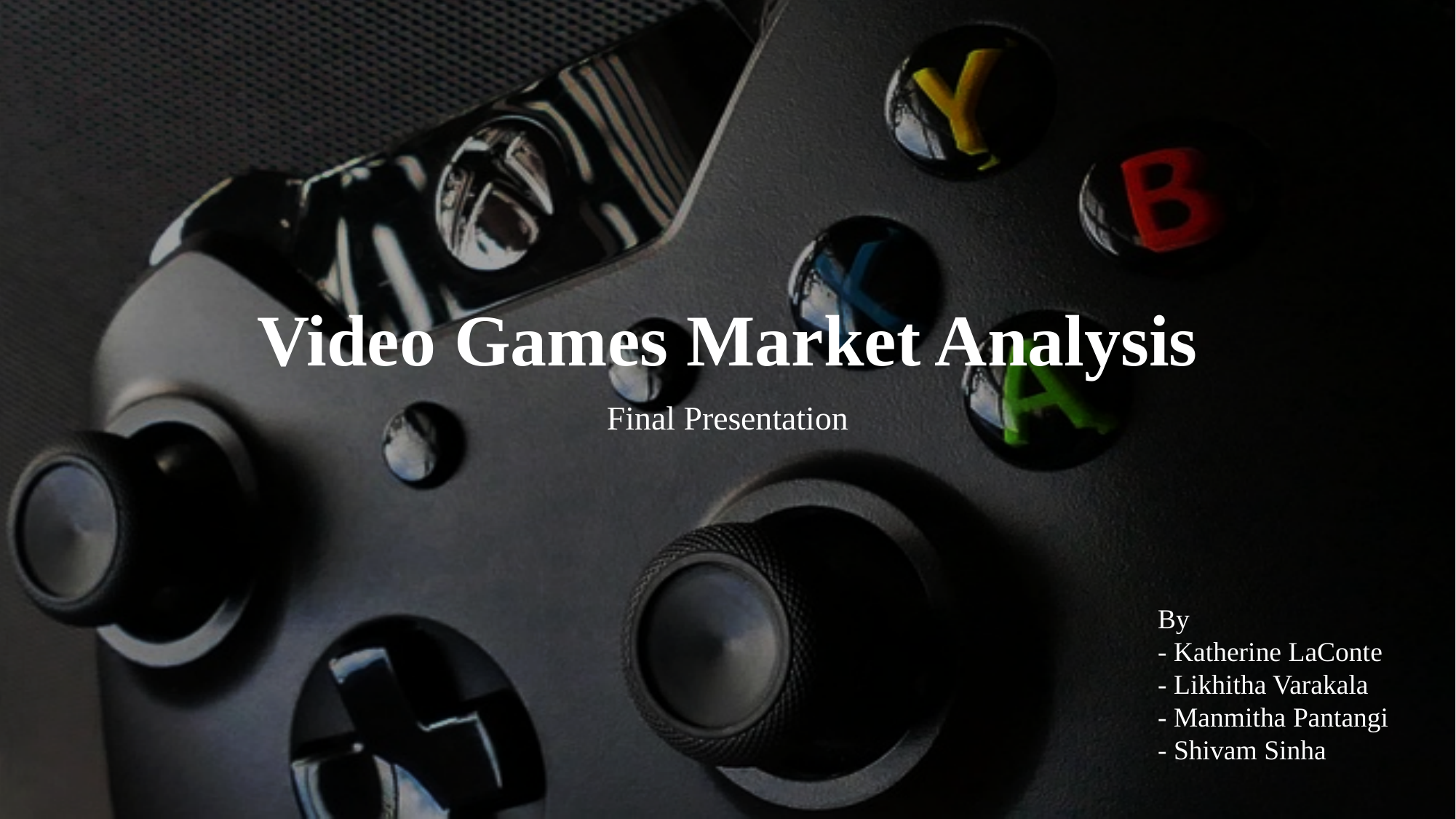

Video Games Market Analysis
Final Presentation
By
- Katherine LaConte
- Likhitha Varakala
- Manmitha Pantangi
- Shivam Sinha